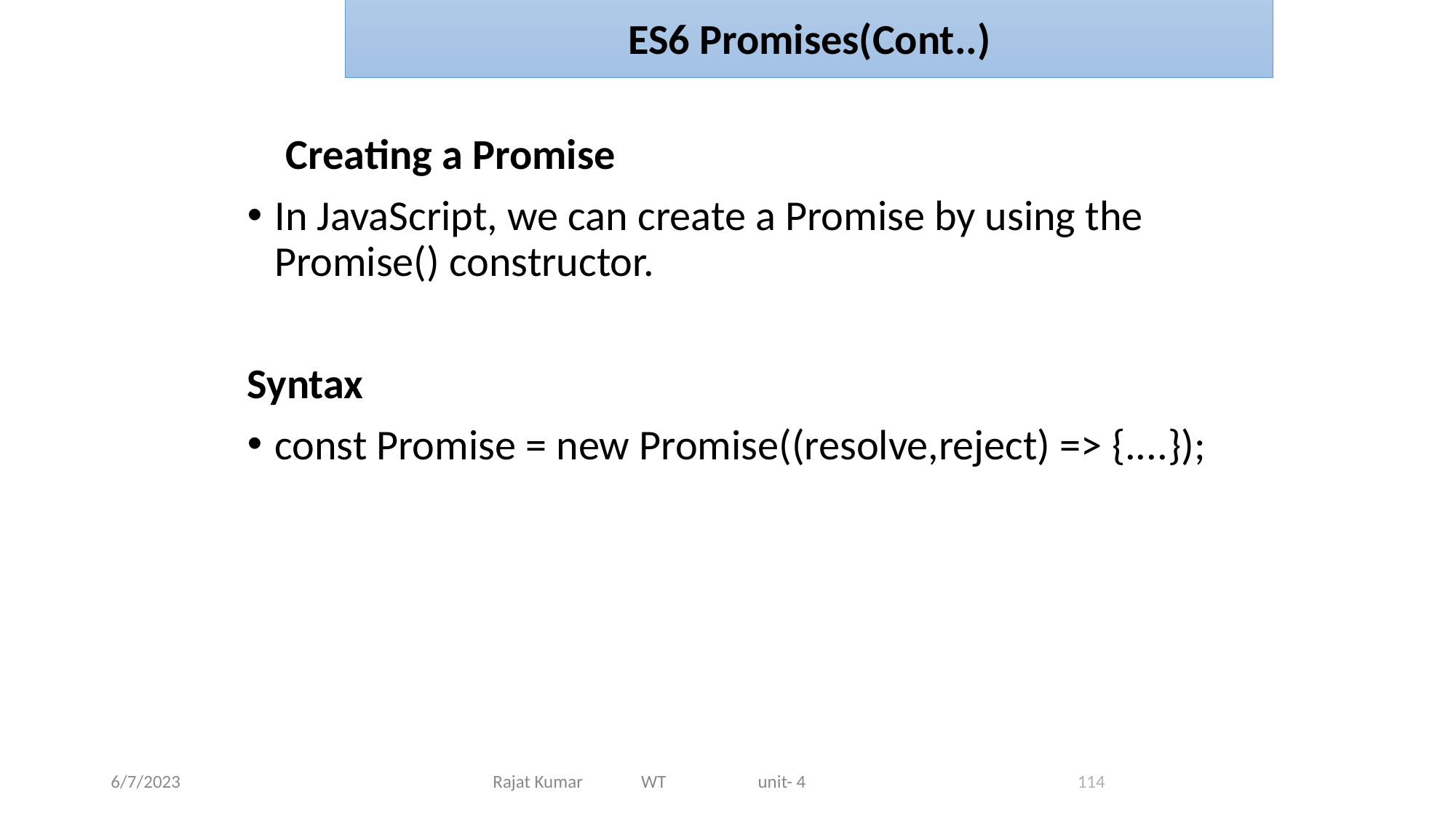

ES6 Promises(Cont..)
    Creating a Promise
In JavaScript, we can create a Promise by using the Promise() constructor.

Syntax
const Promise = new Promise((resolve,reject) => {....});
6/7/2023
Rajat Kumar              WT                      unit- 4
114